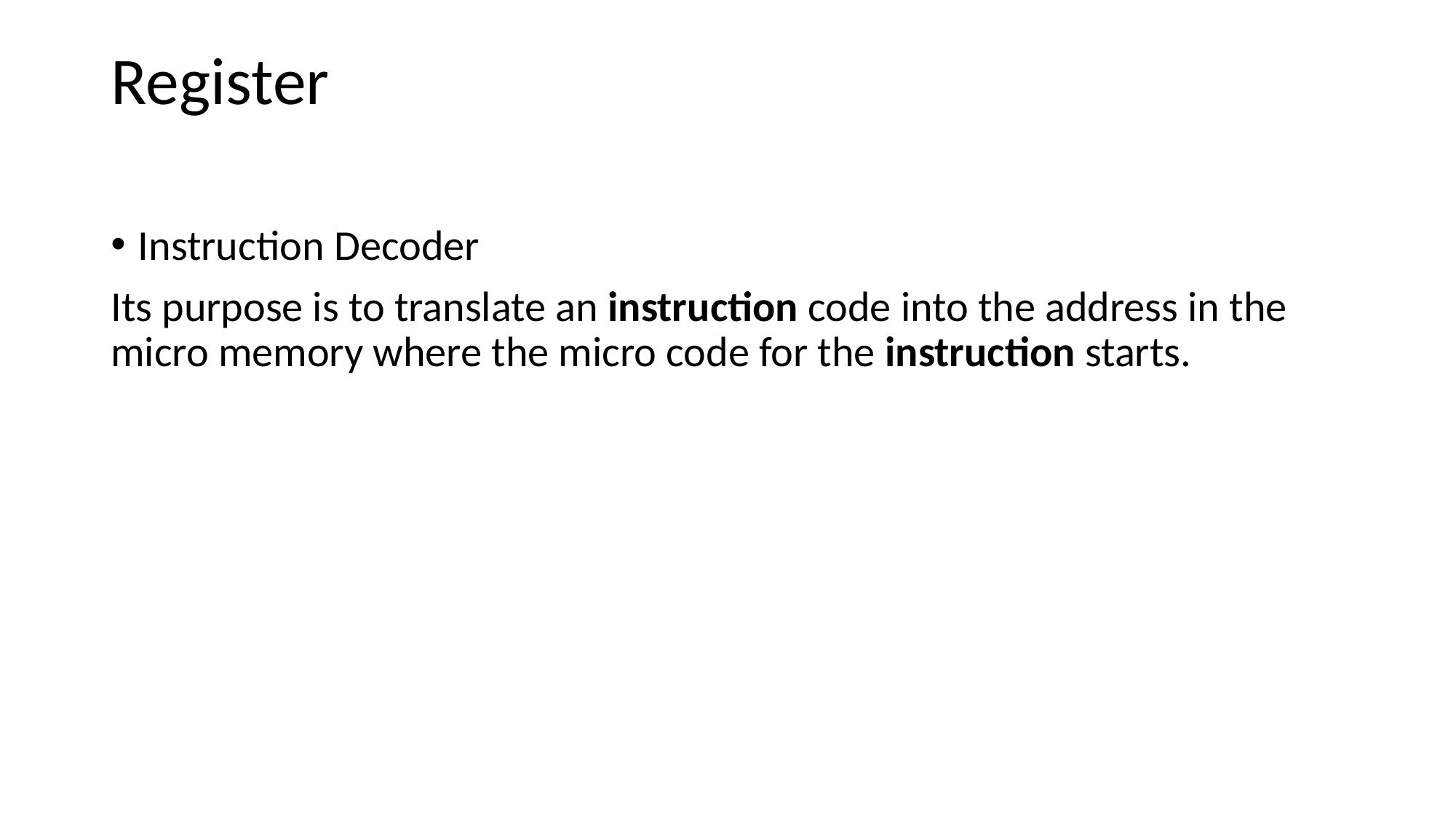

# Register
Instruction Decoder
Its purpose is to translate an instruction code into the address in the micro memory where the micro code for the instruction starts.